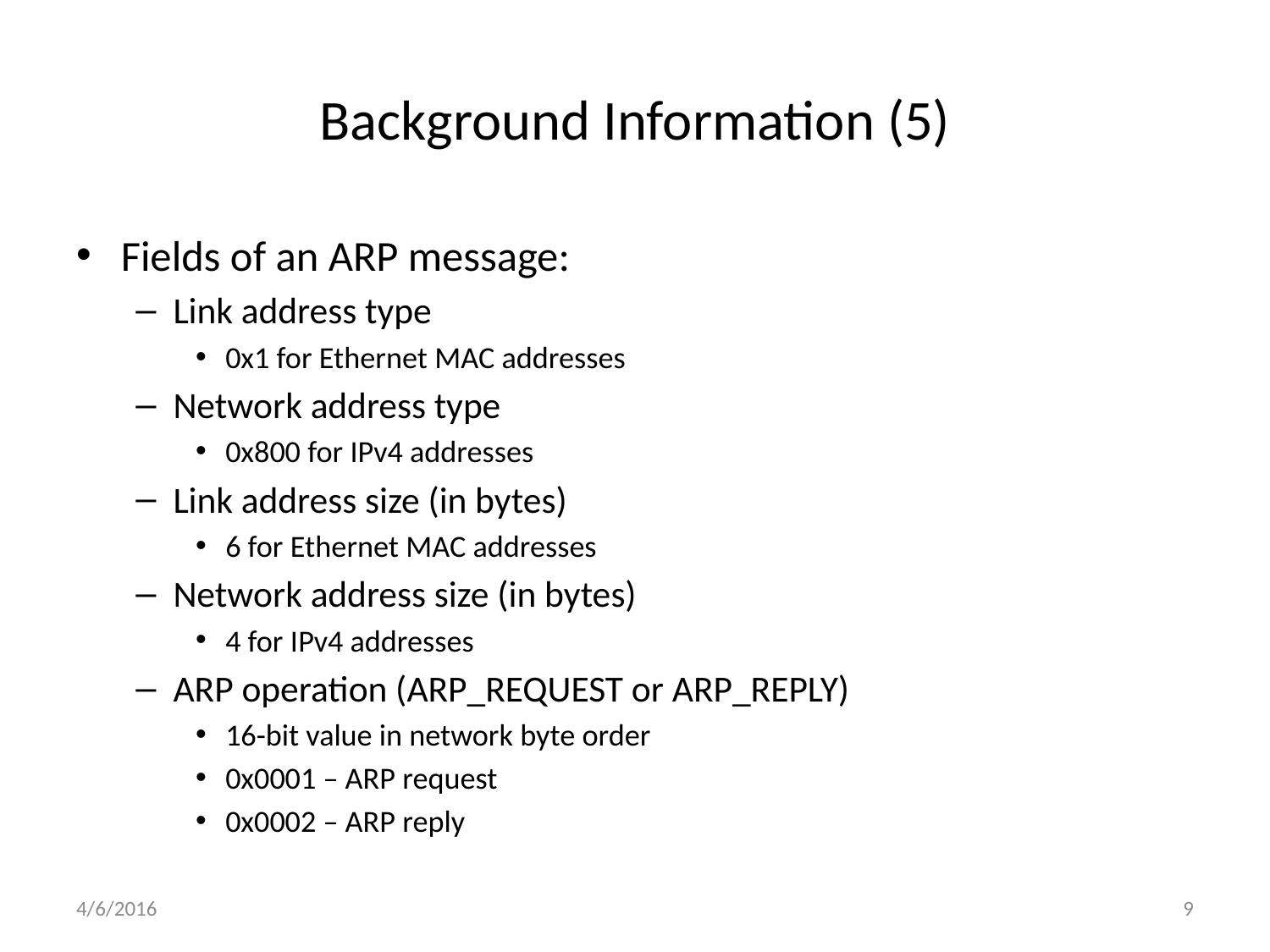

# Background Information (5)
Fields of an ARP message:
Link address type
0x1 for Ethernet MAC addresses
Network address type
0x800 for IPv4 addresses
Link address size (in bytes)
6 for Ethernet MAC addresses
Network address size (in bytes)
4 for IPv4 addresses
ARP operation (ARP_REQUEST or ARP_REPLY)
16-bit value in network byte order
0x0001 – ARP request
0x0002 – ARP reply

4/6/2016
9